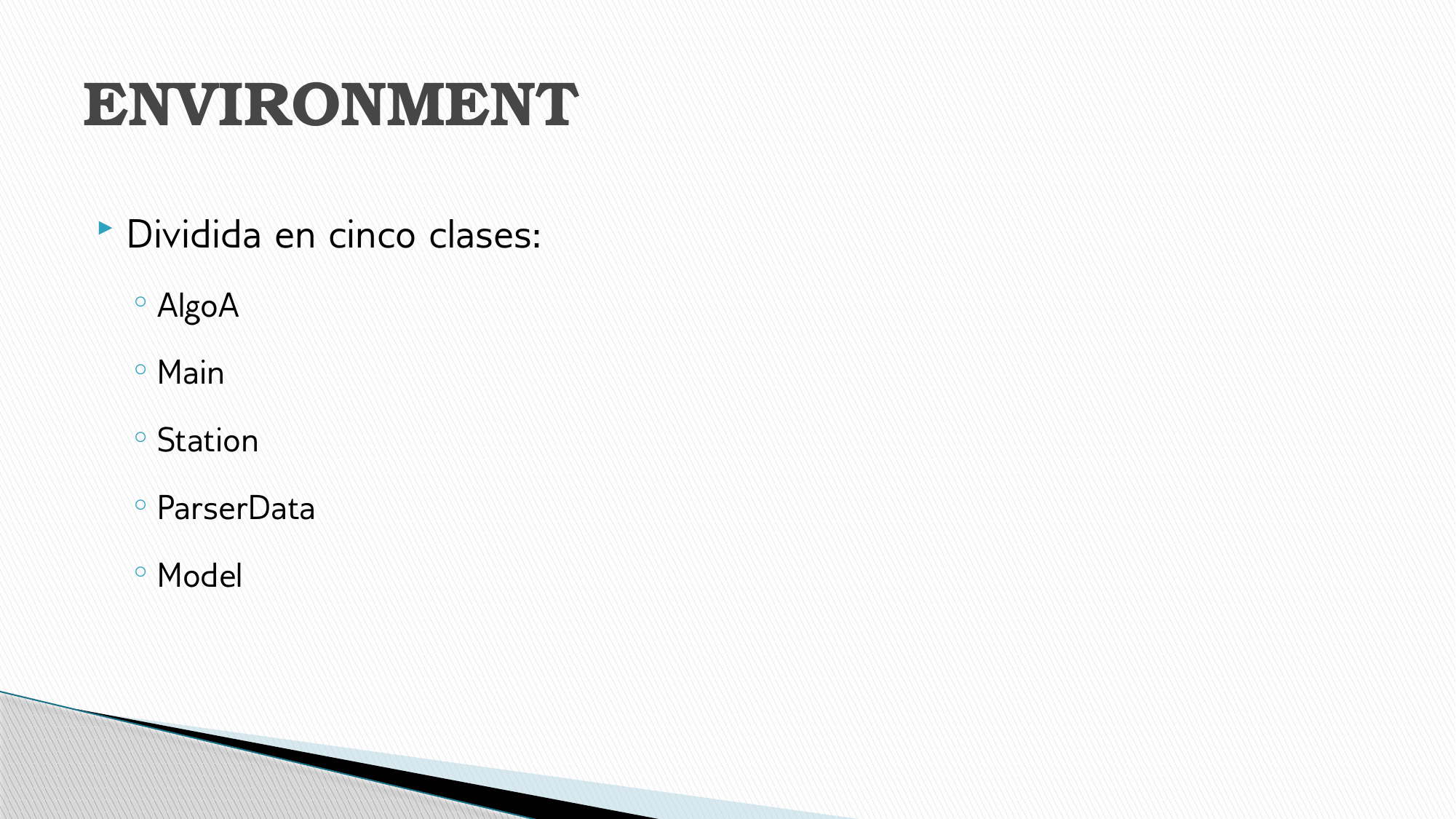

# ENVIRONMENT
Dividida en cinco clases:
AlgoA
Main
Station
ParserData
Model